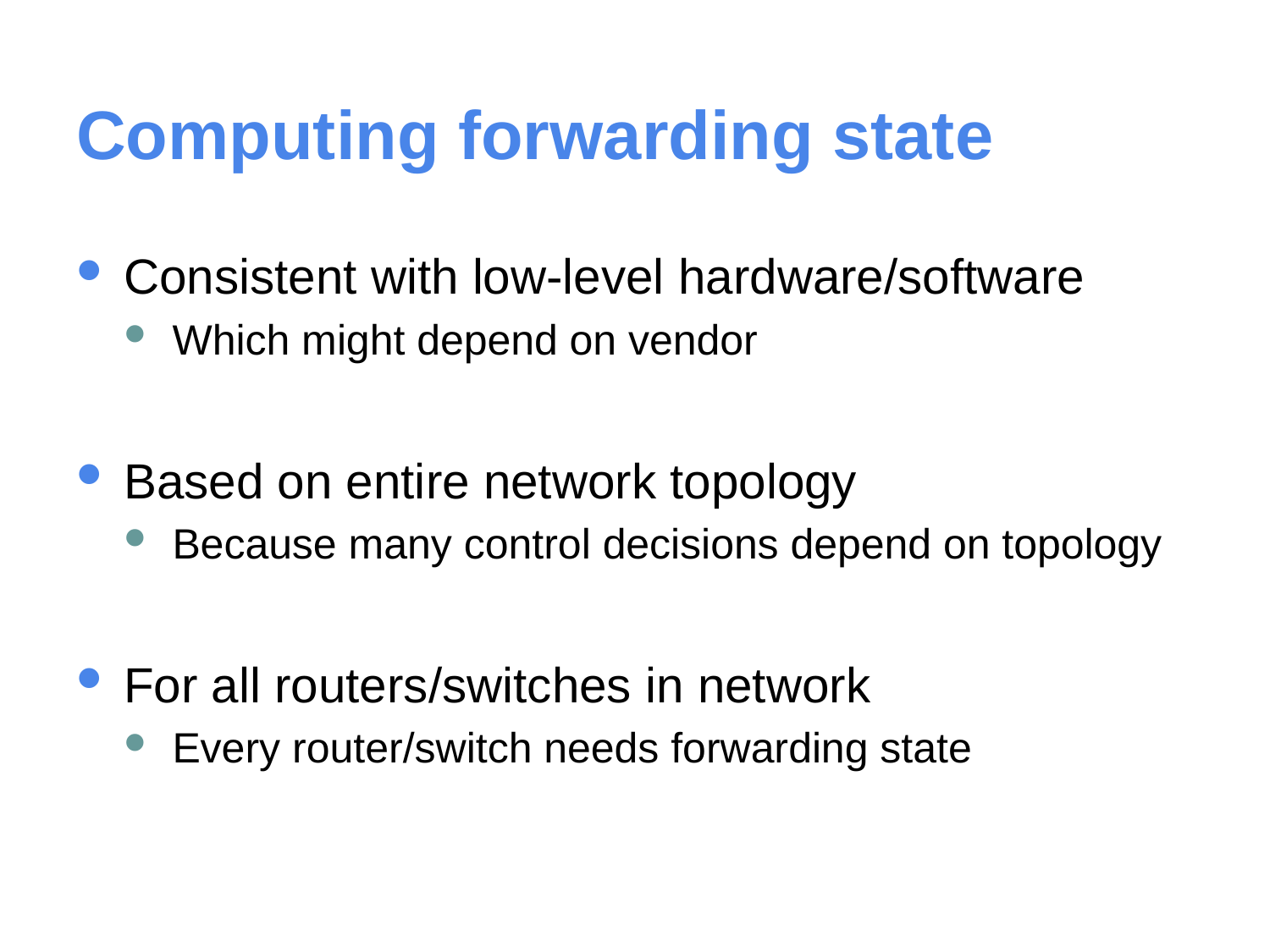

# Computing forwarding state
Consistent with low-level hardware/software
Which might depend on vendor

Based on entire network topology
Because many control decisions depend on topology

For all routers/switches in network
Every router/switch needs forwarding state